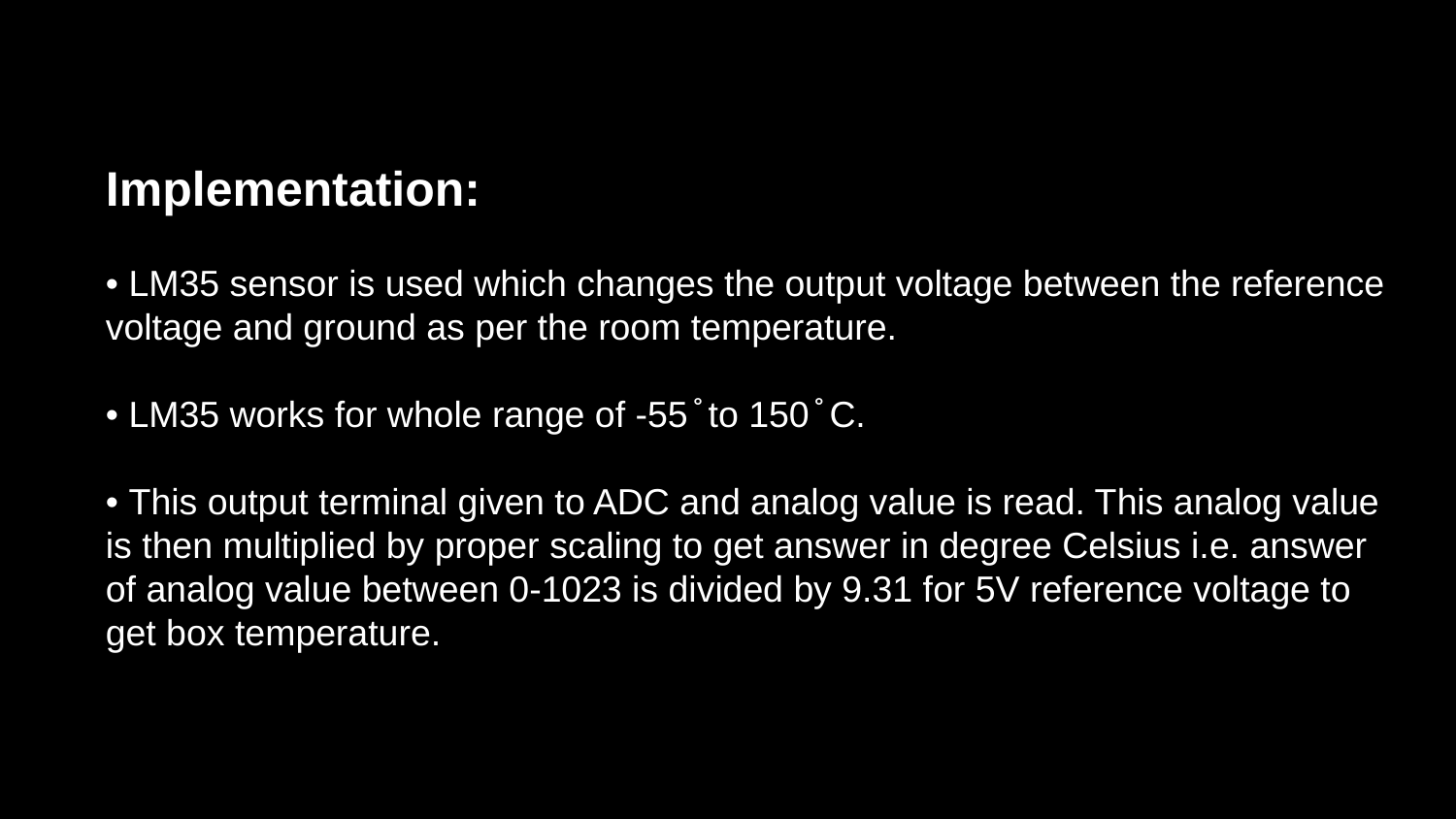

Implementation:

• LM35 sensor is used which changes the output
voltage between the reference voltage and
ground as per the room temperature.
• LM35 works for whole range of -55 ̊ to 150 ̊ C
• This output terminal given to ADC and analog
value is read. This analog value is then
multiplied by proper scaling to get answer in
degree Celsius.• I.e. Answer of analog value between 0-1023 is
divided by 9.31 for 5V reference voltage to get
box temperature.

Implementation:

• LM35 sensor is used which changes the output voltage between the reference voltage and ground as per the room temperature.

• LM35 works for whole range of -55 ̊ to 150 ̊ C.

• This output terminal given to ADC and analog value is read. This analog value is then multiplied by proper scaling to get answer in degree Celsius i.e. answer of analog value between 0-1023 is divided by 9.31 for 5V reference voltage to get box temperature.

#